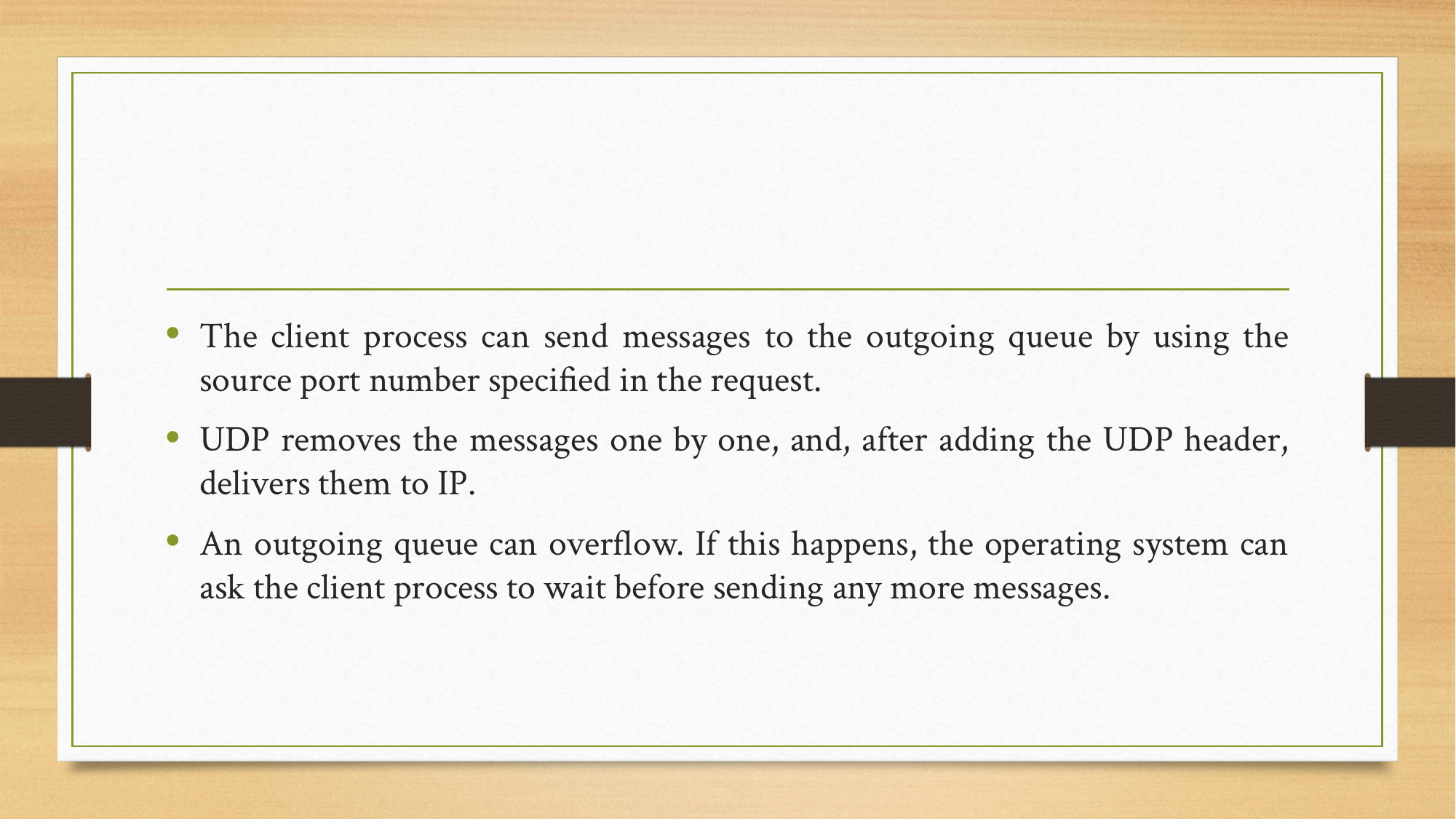

#
The client process can send messages to the outgoing queue by using the source port number specified in the request.
UDP removes the messages one by one, and, after adding the UDP header, delivers them to IP.
An outgoing queue can overflow. If this happens, the operating system can ask the client process to wait before sending any more messages.